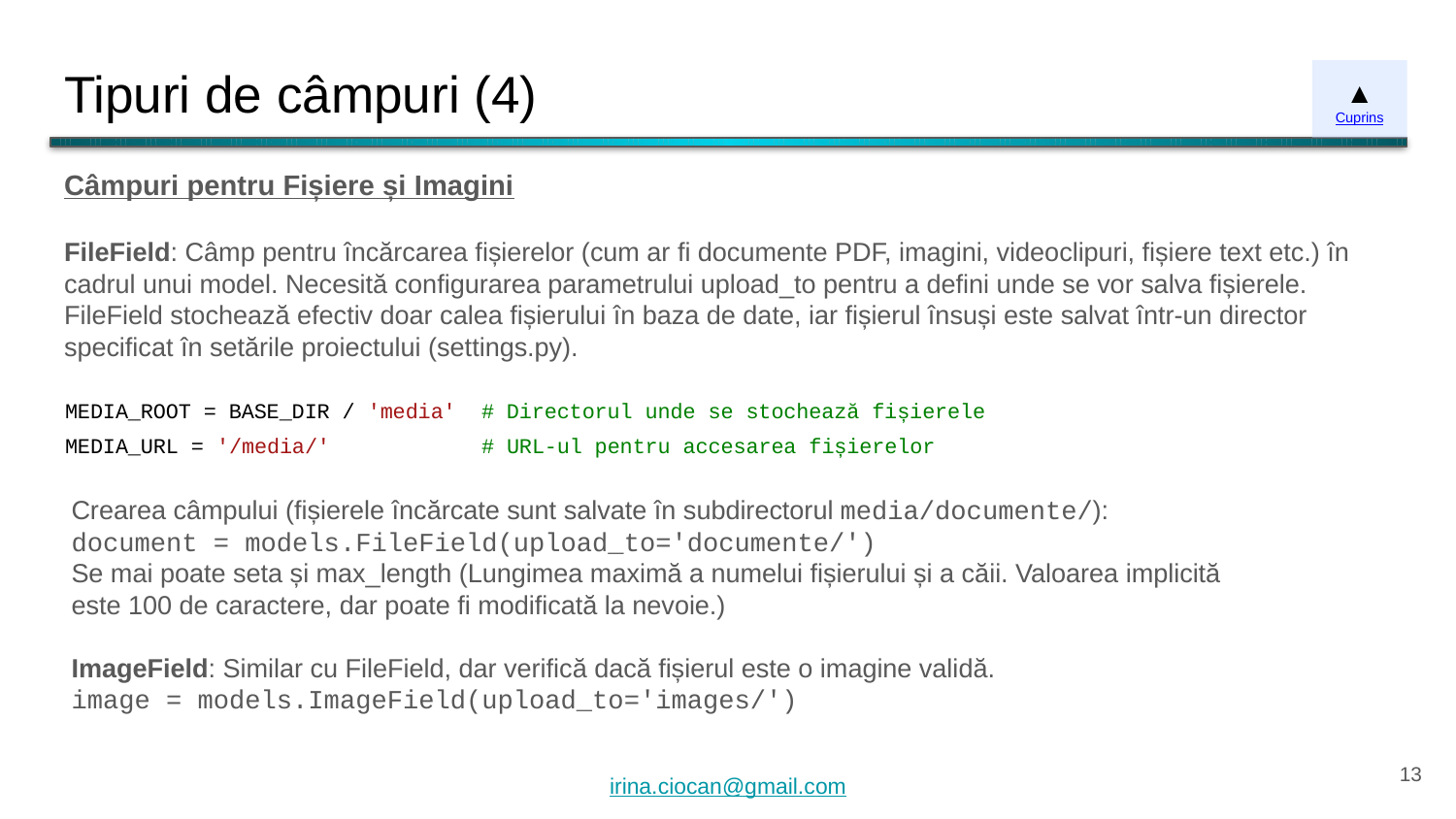

# Tipuri de câmpuri (4)
▲
Cuprins

Câmpuri pentru Fișiere și Imagini

FileField: Câmp pentru încărcarea fișierelor (cum ar fi documente PDF, imagini, videoclipuri, fișiere text etc.) în cadrul unui model. Necesită configurarea parametrului upload_to pentru a defini unde se vor salva fișierele.
FileField stochează efectiv doar calea fișierului în baza de date, iar fișierul însuși este salvat într-un director specificat în setările proiectului (settings.py).
MEDIA_ROOT = BASE_DIR / 'media'  # Directorul unde se stochează fișierele
MEDIA_URL = '/media/'            # URL-ul pentru accesarea fișierelor

Crearea câmpului (fișierele încărcate sunt salvate în subdirectorul media/documente/):
document = models.FileField(upload_to='documente/')
Se mai poate seta și max_length (Lungimea maximă a numelui fișierului și a căii. Valoarea implicită este 100 de caractere, dar poate fi modificată la nevoie.)

ImageField: Similar cu FileField, dar verifică dacă fișierul este o imagine validă.
image = models.ImageField(upload_to='images/')
13
irina.ciocan@gmail.com